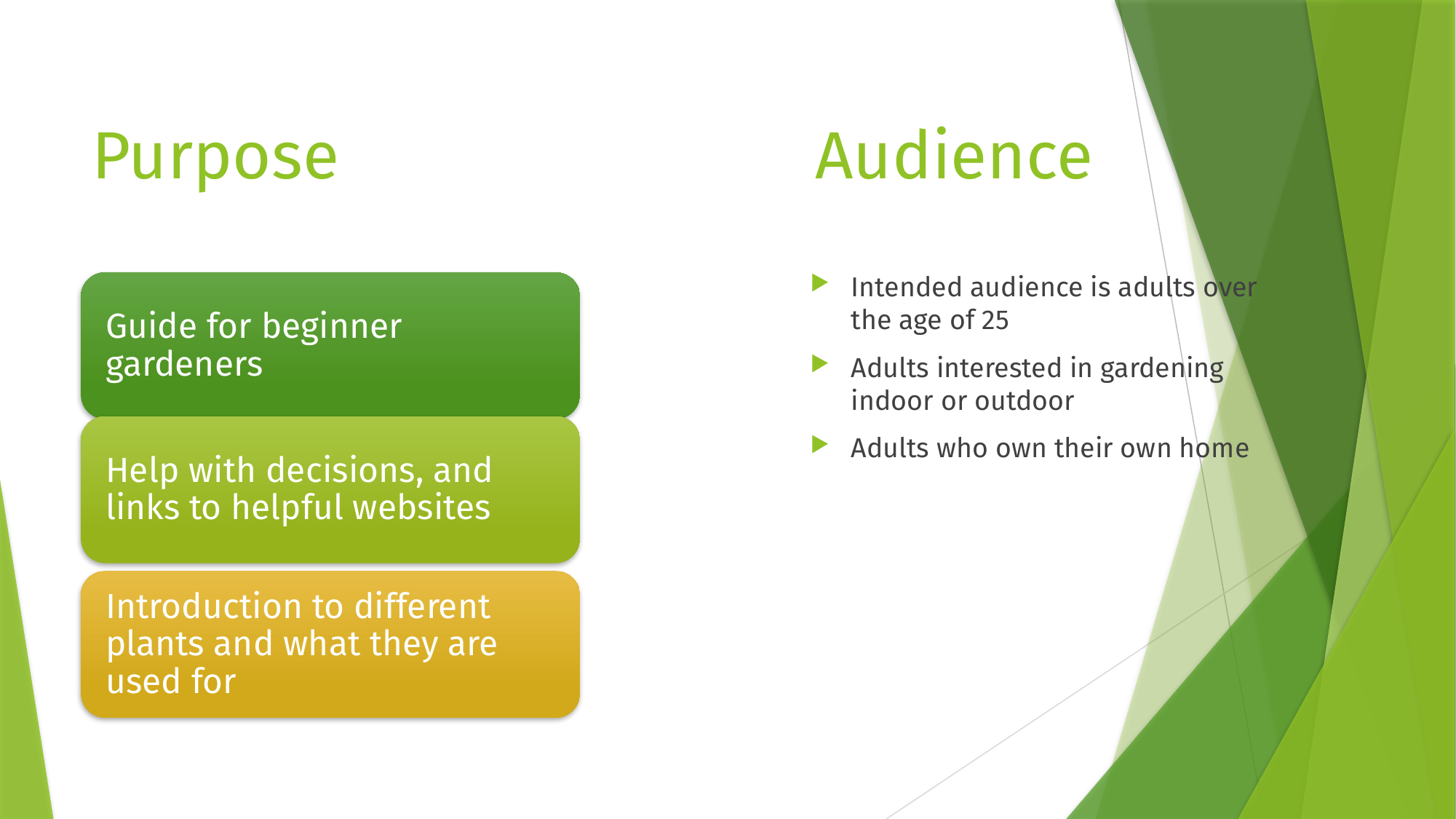

# Purpose                           Audience
Guide for beginner gardeners
Help with decisions, and links to helpful websites
Introduction to different plants and what they are used for
Intended audience is adults over the age of 25
Adults interested in gardening indoor or outdoor
Adults who own their own home